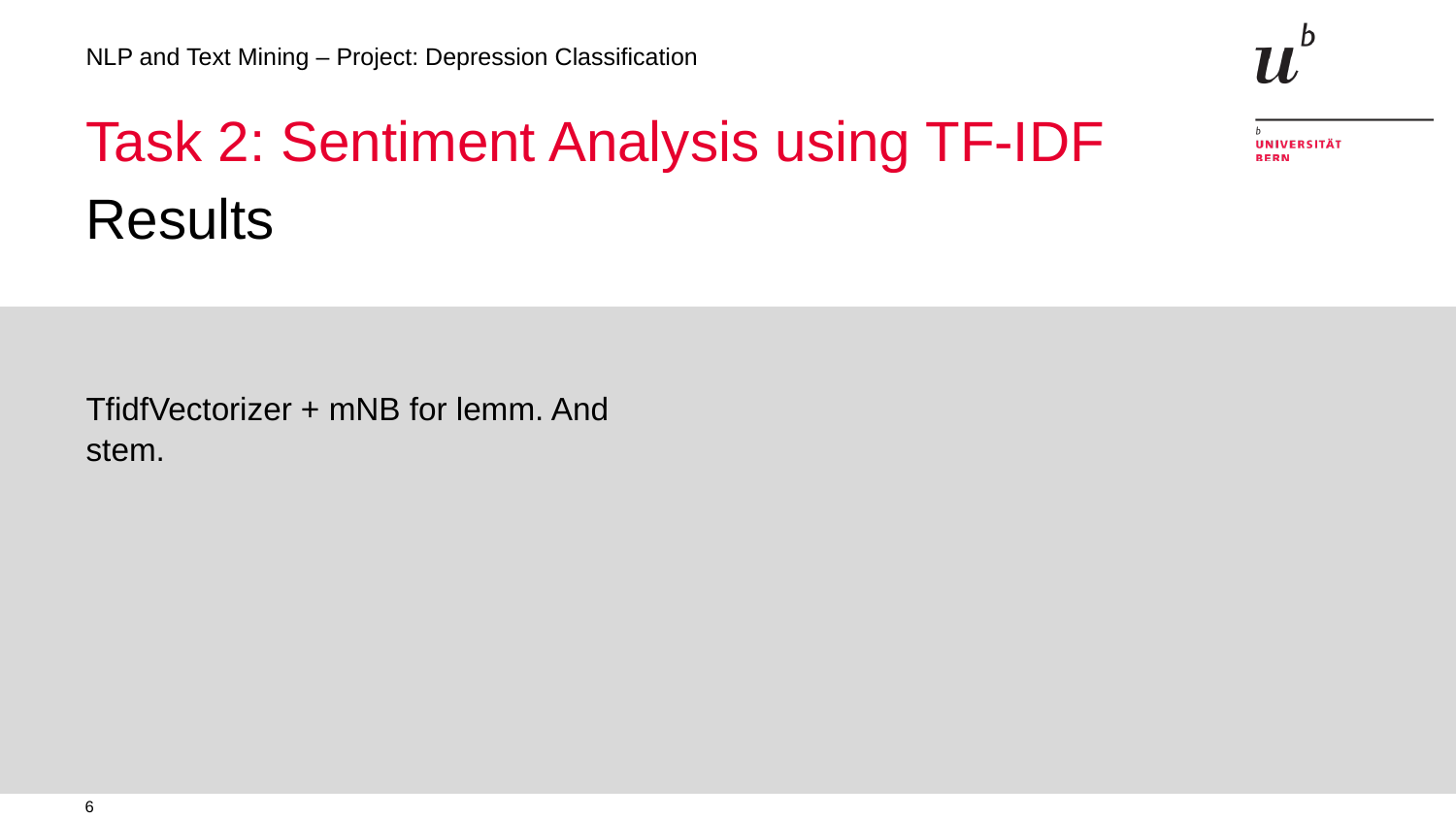

NLP and Text Mining – Project: Depression Classification

# Task 2: Sentiment Analysis using TF-IDF
Results

TfidfVectorizer + mNB for lemm. And stem.